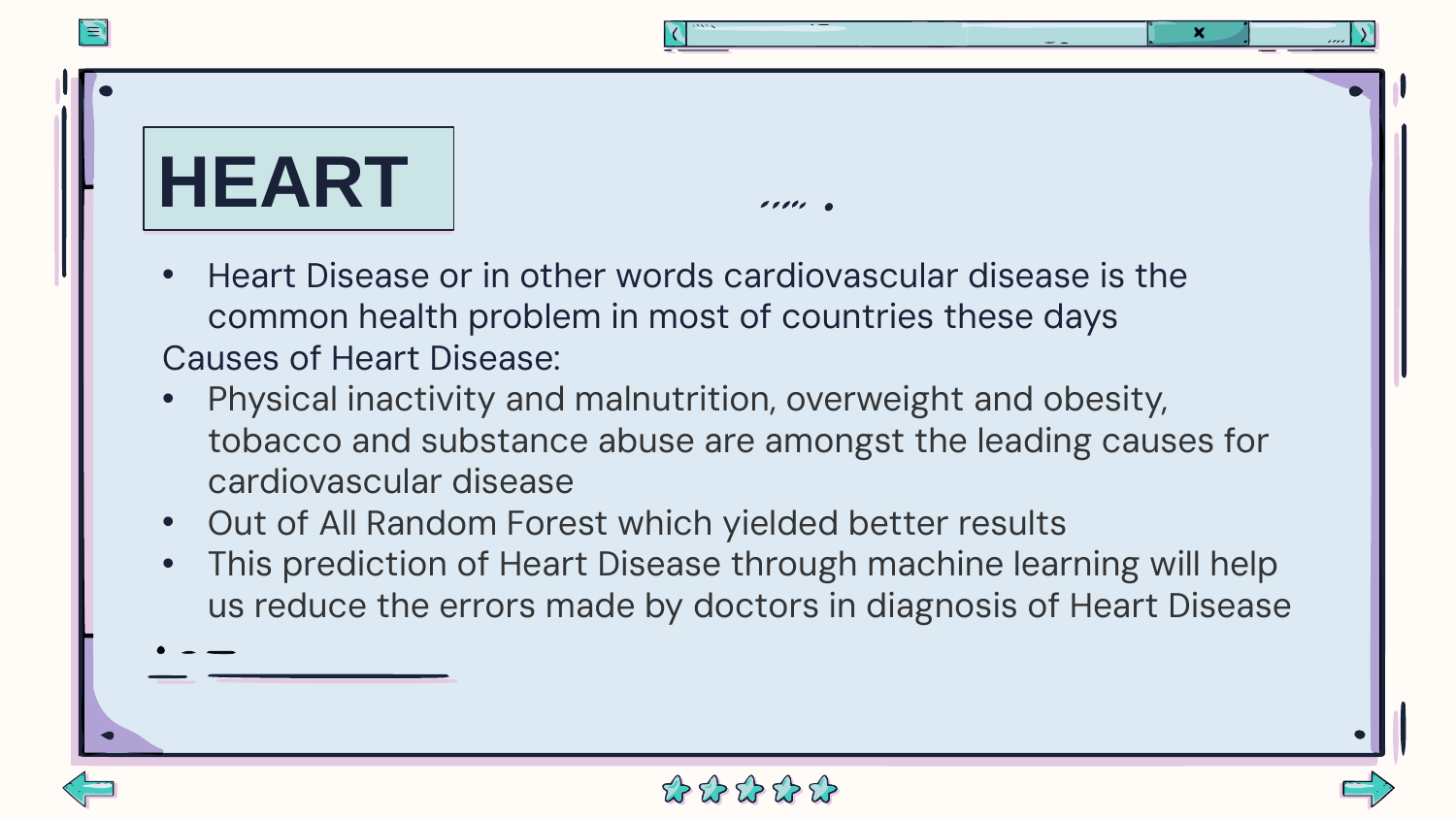

# HEART

Heart Disease or in other words cardiovascular disease is the common health problem in most of countries these days
Causes of Heart Disease:
Physical inactivity and malnutrition, overweight and obesity, tobacco and substance abuse are amongst the leading causes for cardiovascular disease
Out of All Random Forest which yielded better results
This prediction of Heart Disease through machine learning will help us reduce the errors made by doctors in diagnosis of Heart Disease